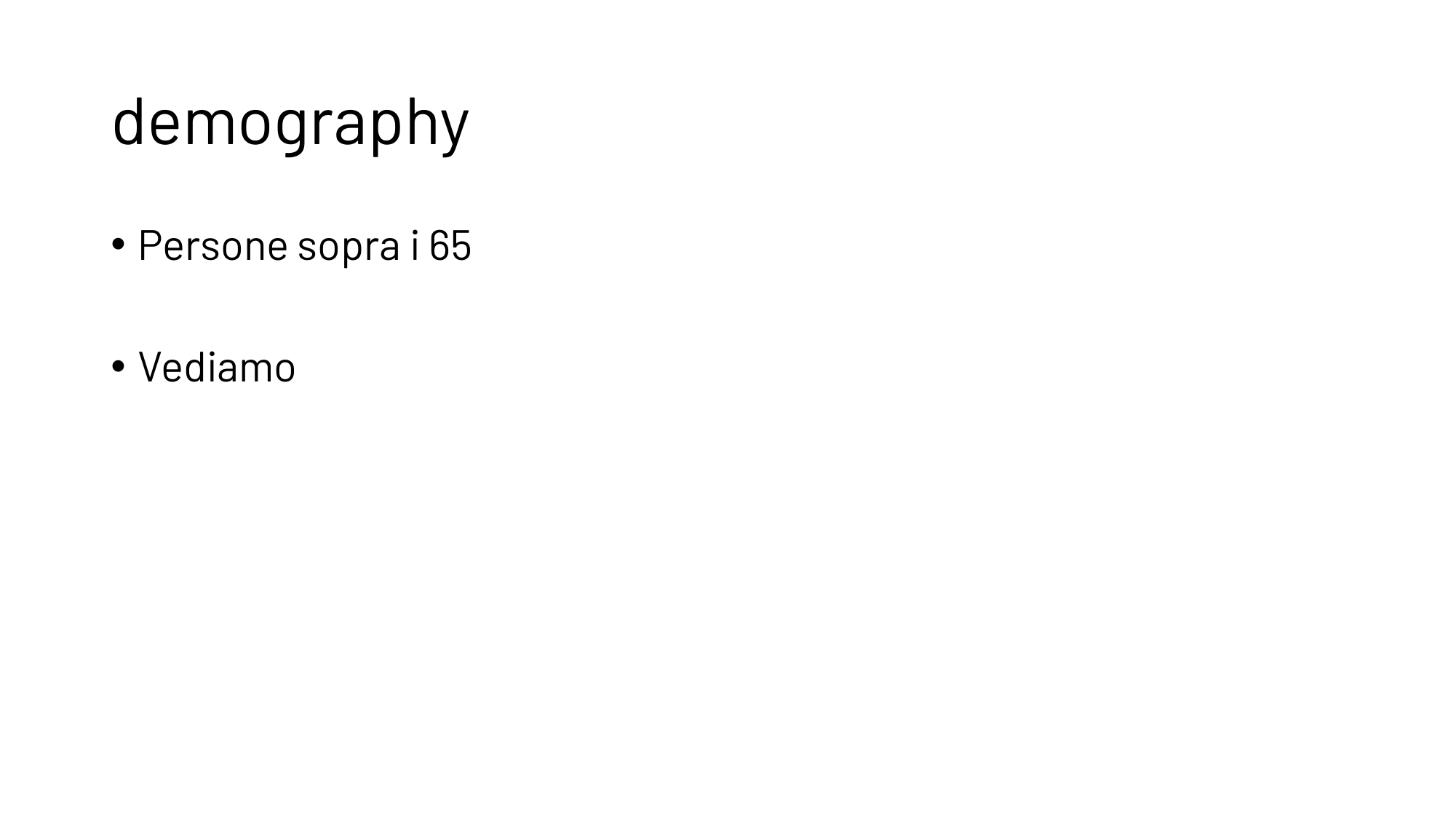

# demography
Persone sopra i 65

Vediamo